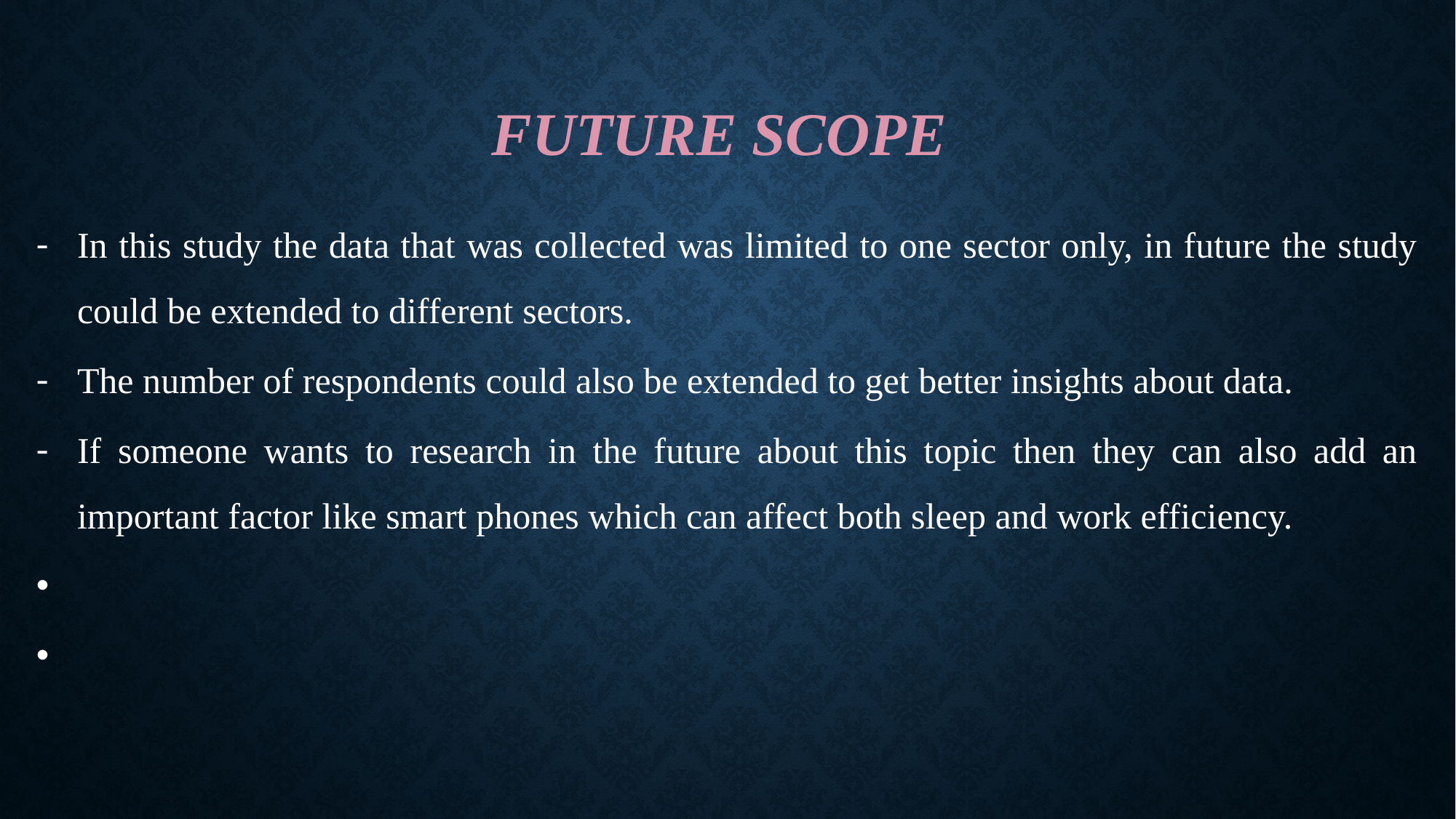

# Future scope
In this study the data that was collected was limited to one sector only, in future the study could be extended to different sectors.
The number of respondents could also be extended to get better insights about data.
If someone wants to research in the future about this topic then they can also add an important factor like smart phones which can affect both sleep and work efficiency.